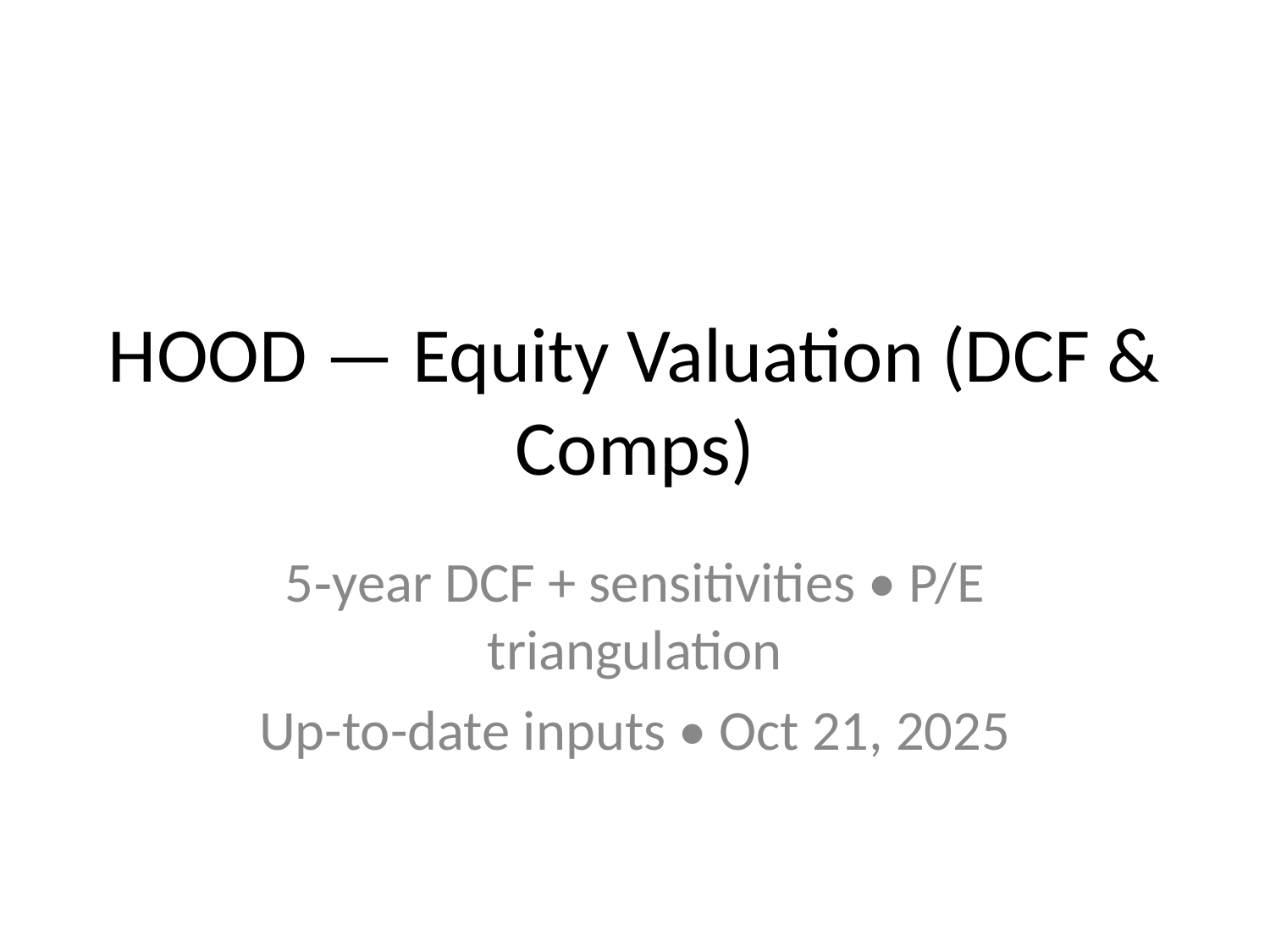

# HOOD — Equity Valuation (DCF & Comps)
5‑year DCF + sensitivities • P/E triangulation
Up-to-date inputs • Oct 21, 2025